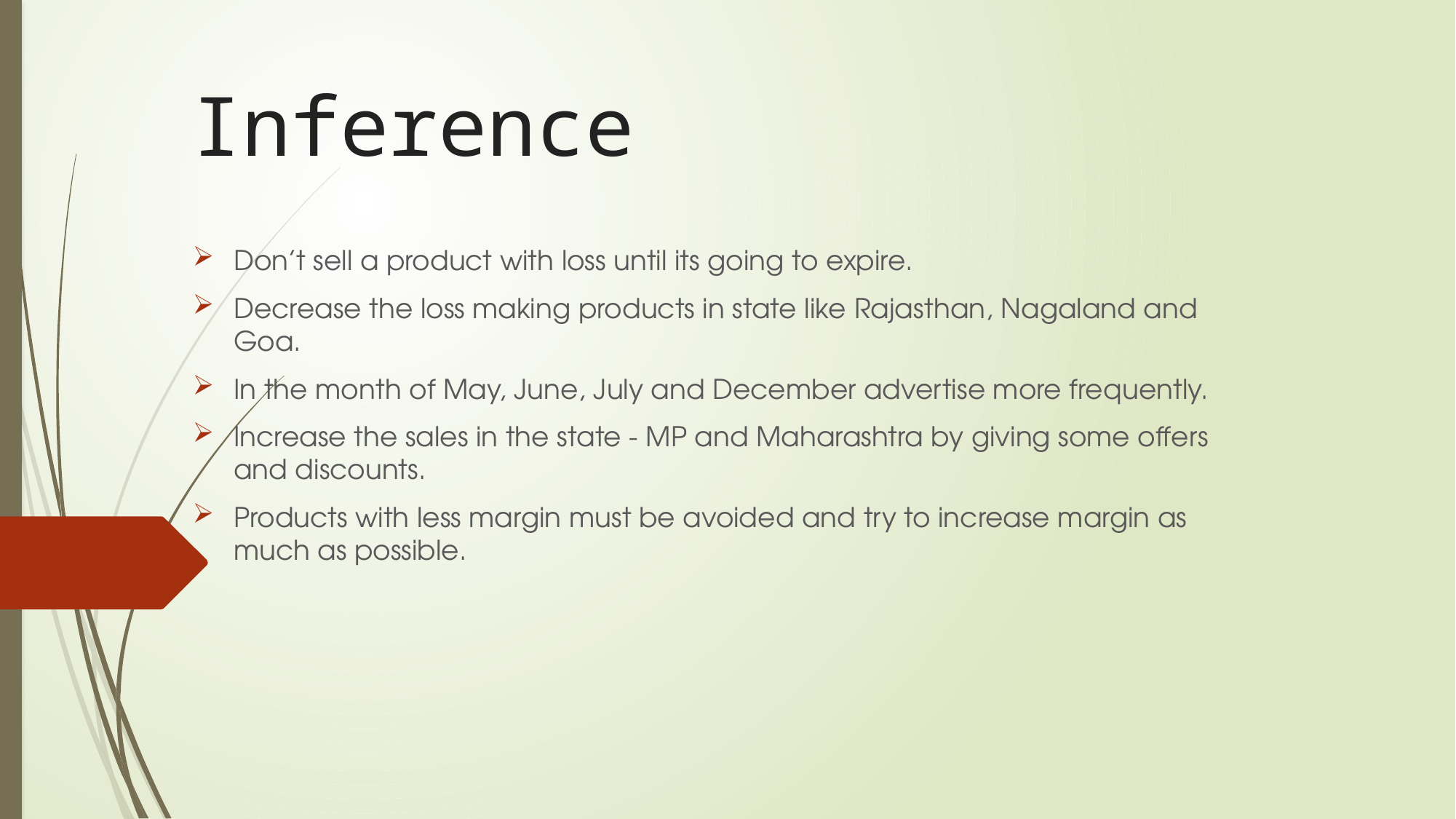

# Inference
Don’t sell a product with loss until its going to expire.
Decrease the loss making products in state like Rajasthan, Nagaland and Goa.
In the month of May, June, July and December advertise more frequently.
Increase the sales in the state - MP and Maharashtra by giving some offers and discounts.
Products with less margin must be avoided and try to increase margin as much as possible.